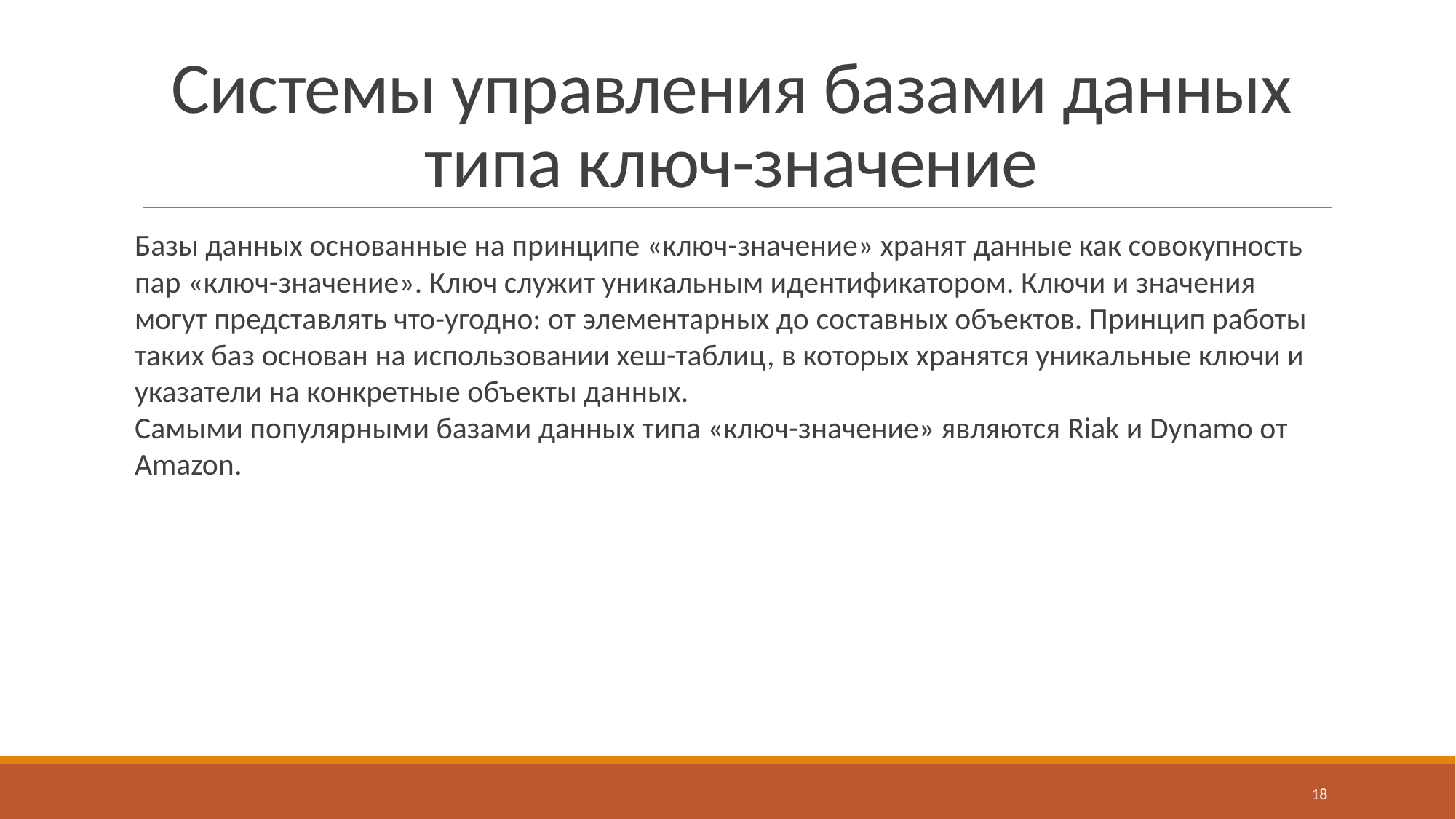

# Системы управления базами данных типа ключ-значение
Базы данных основанные на принципе «ключ-значение» хранят данные как совокупность пар «ключ-значение». Ключ служит уникальным идентификатором. Ключи и значения могут представлять что-угодно: от элементарных до составных объектов. Принцип работы таких баз основан на использовании хеш-таблиц, в которых хранятся уникальные ключи и указатели на конкретные объекты данных.
Самыми популярными базами данных типа «ключ-значение» являются Riak и Dynamo от Amazon.

18